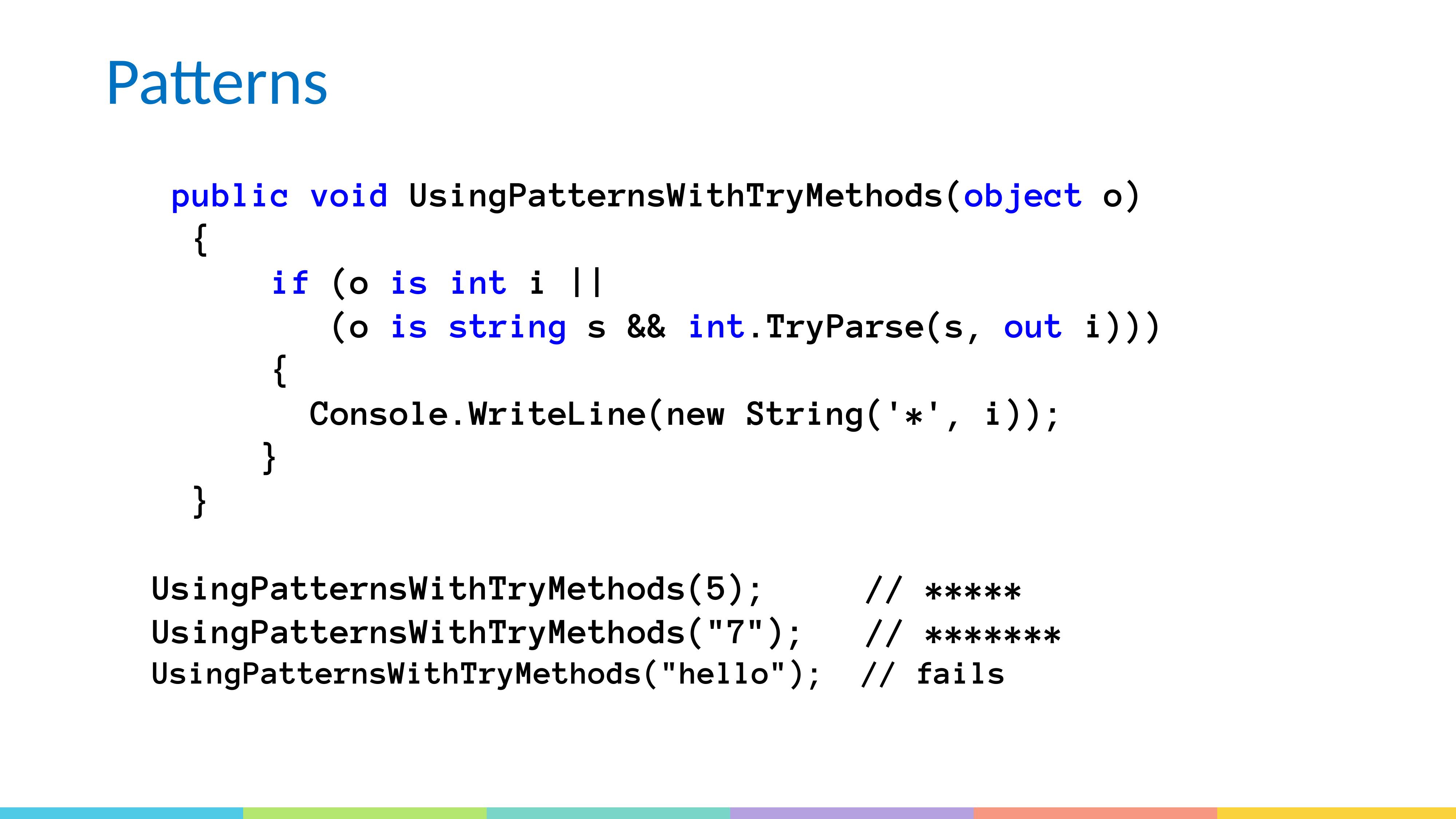

Patterns
 public void UsingPatternsWithTryMethods(object o)
  {
      if (o is int i ||
         (o is string s && int.TryParse(s, out i)))
      {
        Console.WriteLine(new String('*', i));
		}
  }

UsingPatternsWithTryMethods(5);     // *****
UsingPatternsWithTryMethods("7");   // *******
UsingPatternsWithTryMethods("hello");  // fails